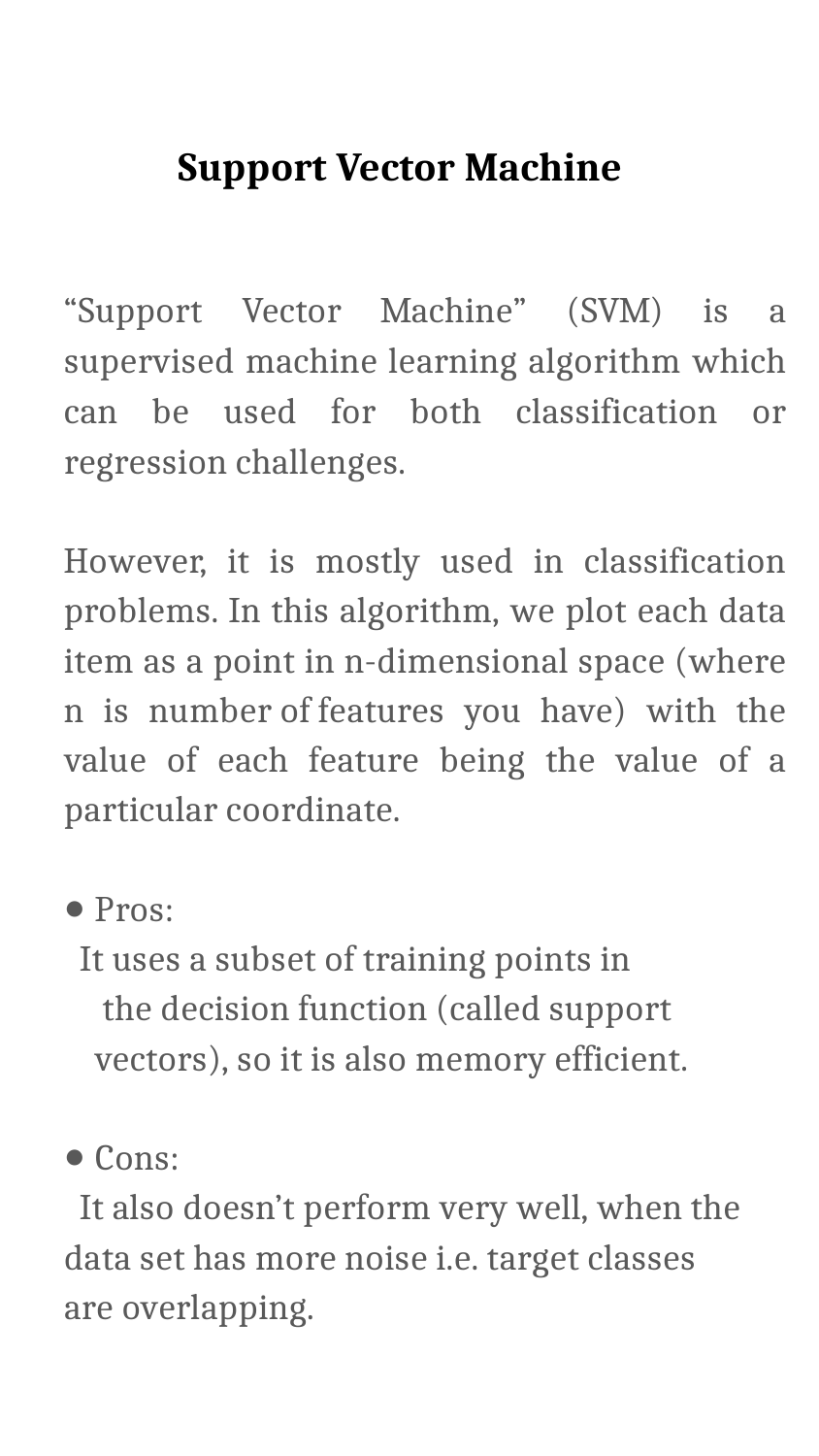

# Support Vector Machine
“Support Vector Machine” (SVM) is a supervised machine learning algorithm which can be used for both classification or regression challenges.

However, it is mostly used in classification problems. In this algorithm, we plot each data item as a point in n-dimensional space (where n is number of features you have) with the value of each feature being the value of a particular coordinate.

Pros:
  It uses a subset of training points in     the decision function (called support vectors), so it is also memory efficient.

Cons:
  It also doesn’t perform very well, when the data set has more noise i.e. target classes are overlapping.